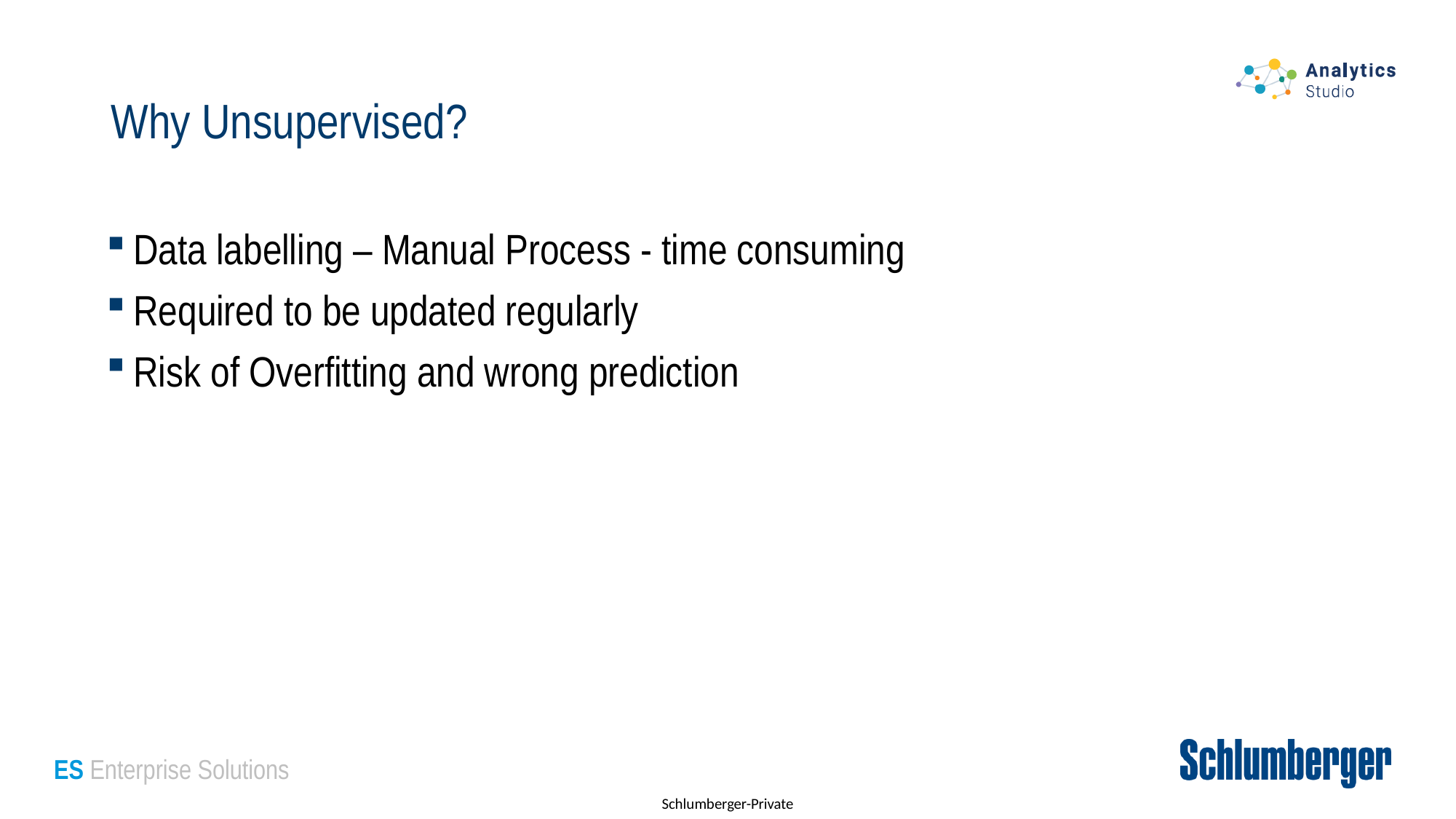

# Why Unsupervised?

Data labelling – Manual Process - time consuming
Required to be updated regularly
Risk of Overfitting and wrong prediction